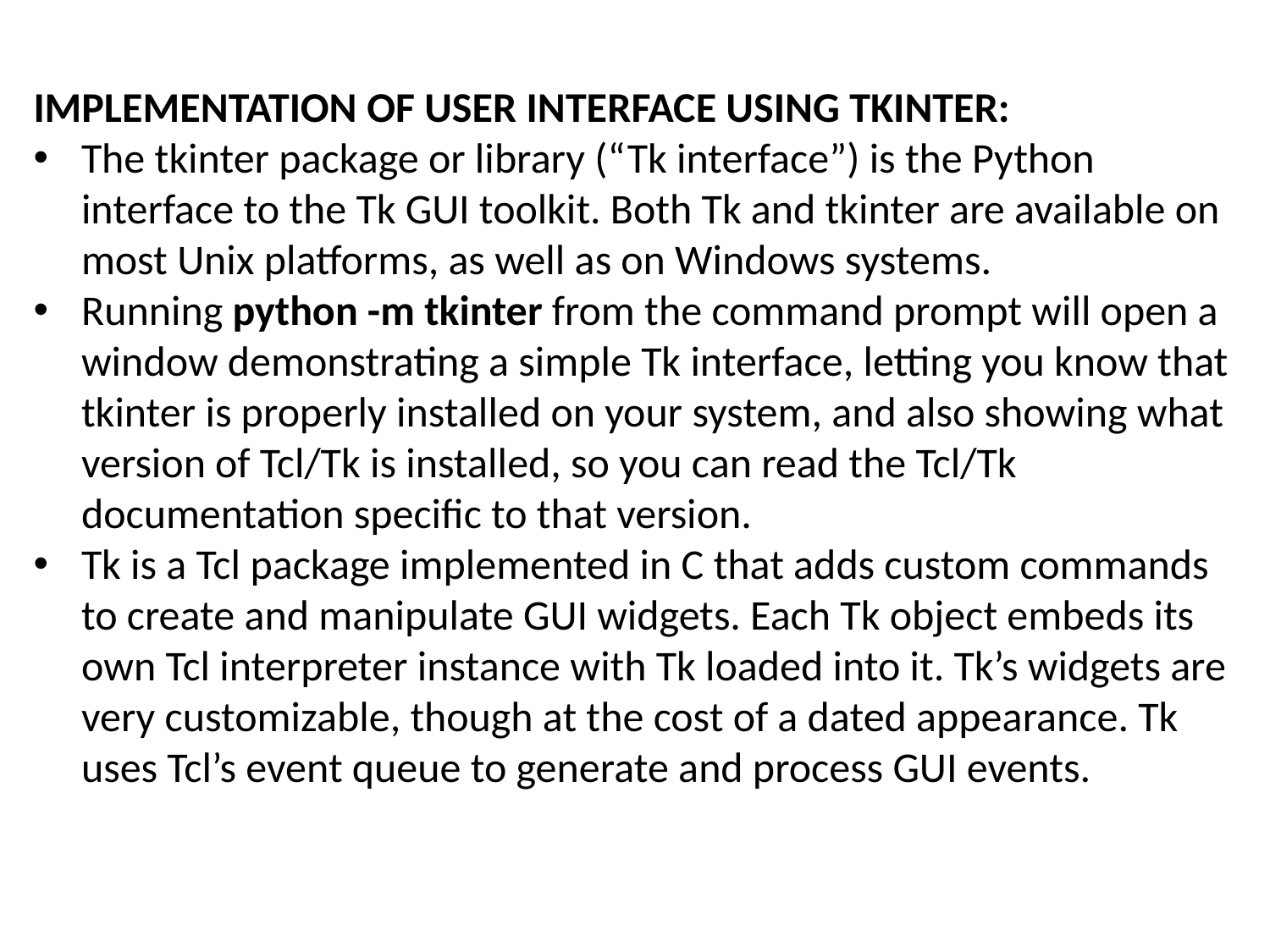

IMPLEMENTATION OF USER INTERFACE USING TKINTER:
The tkinter package or library (“Tk interface”) is the Python interface to the Tk GUI toolkit. Both Tk and tkinter are available on most Unix platforms, as well as on Windows systems.
Running python -m tkinter from the command prompt will open a window demonstrating a simple Tk interface, letting you know that tkinter is properly installed on your system, and also showing what version of Tcl/Tk is installed, so you can read the Tcl/Tk documentation specific to that version.
Tk is a Tcl package implemented in C that adds custom commands to create and manipulate GUI widgets. Each Tk object embeds its own Tcl interpreter instance with Tk loaded into it. Tk’s widgets are very customizable, though at the cost of a dated appearance. Tk uses Tcl’s event queue to generate and process GUI events.